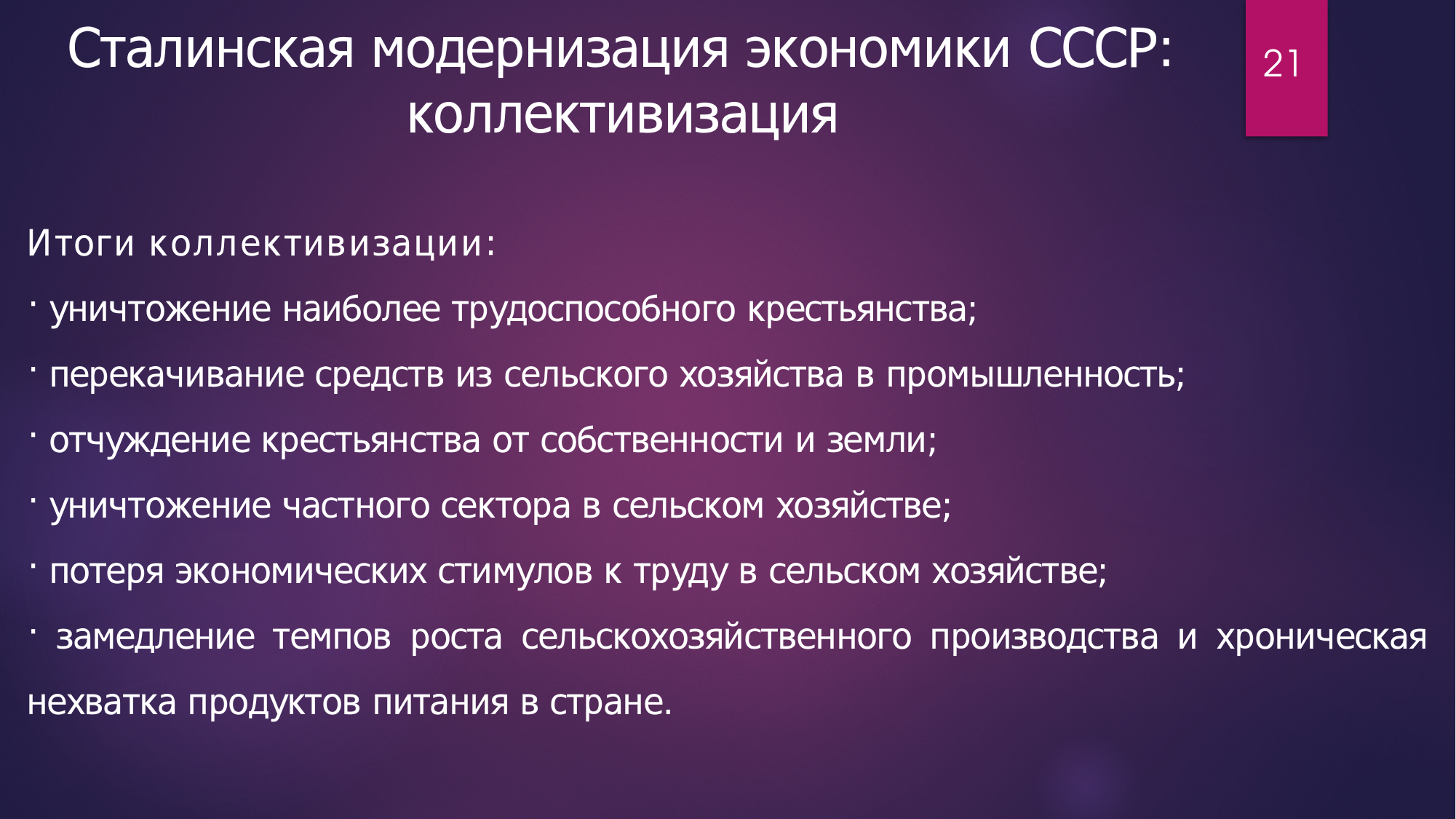

Сталинская модернизация экономики СССР: коллективизация
21
Итоги коллективизации:
· уничтожение наиболее трудоспособного крестьянства;
· перекачивание средств из сельского хозяйства в промышленность;
· отчуждение крестьянства от собственности и земли;
· уничтожение частного сектора в сельском хозяйстве;
· потеря экономических стимулов к труду в сельском хозяйстве;
· замедление темпов роста сельскохозяйственного производства и хроническая нехватка продуктов питания в стране.